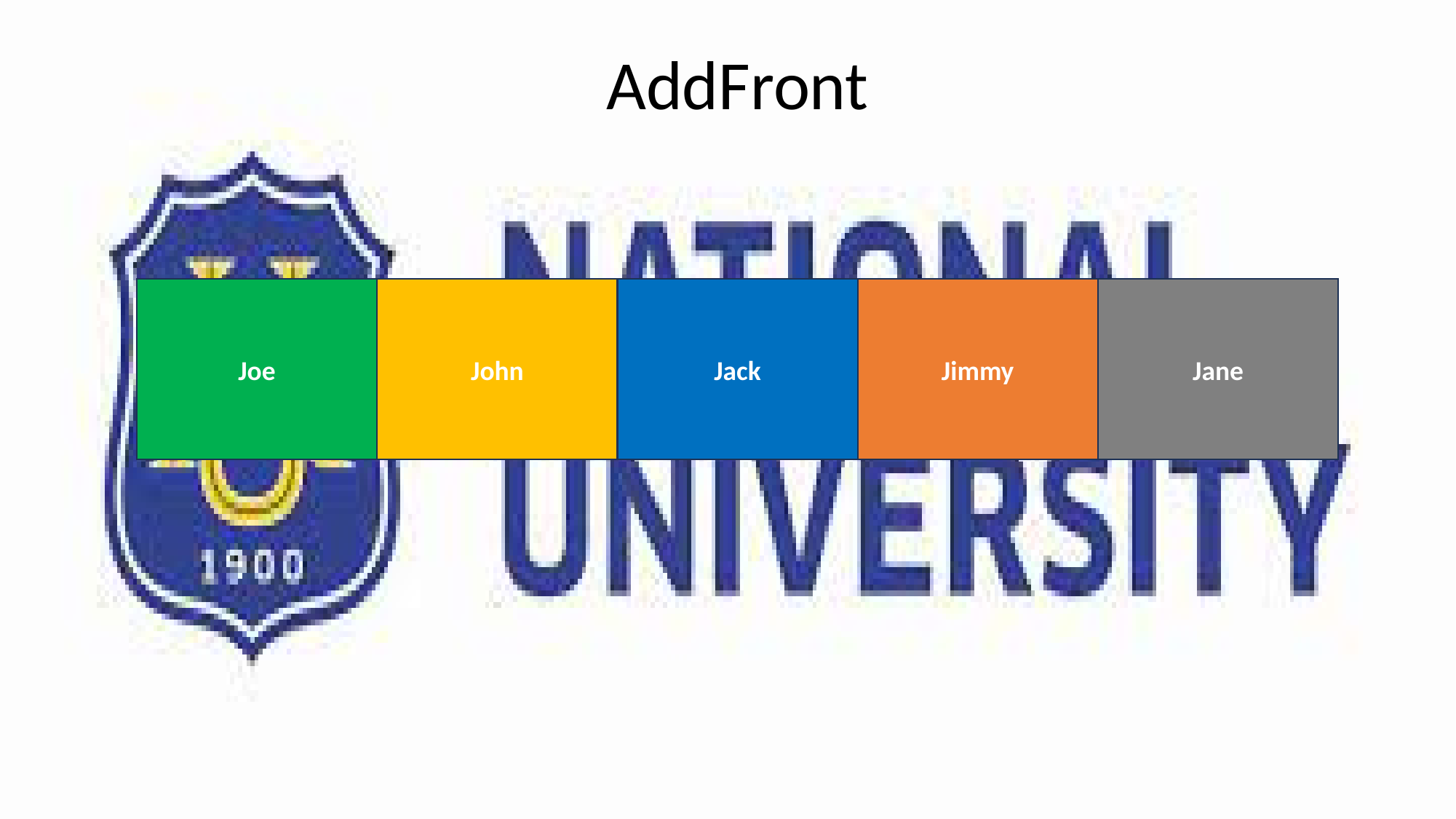

# AddFront
Joe
John
Jack
Jimmy
Jane